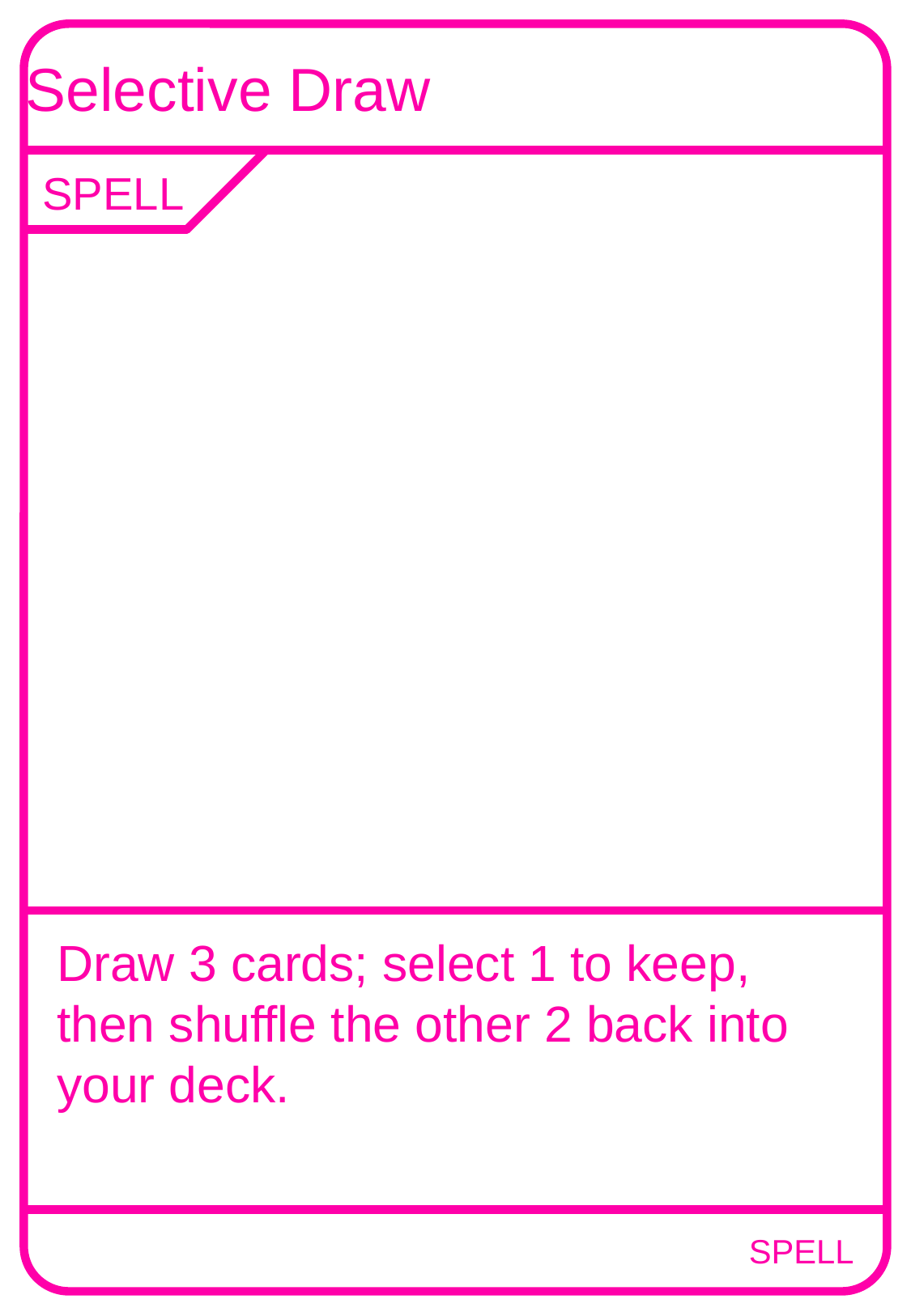

Selective Draw
SPELL
Draw 3 cards; select 1 to keep, then shuffle the other 2 back into your deck.
SPELL